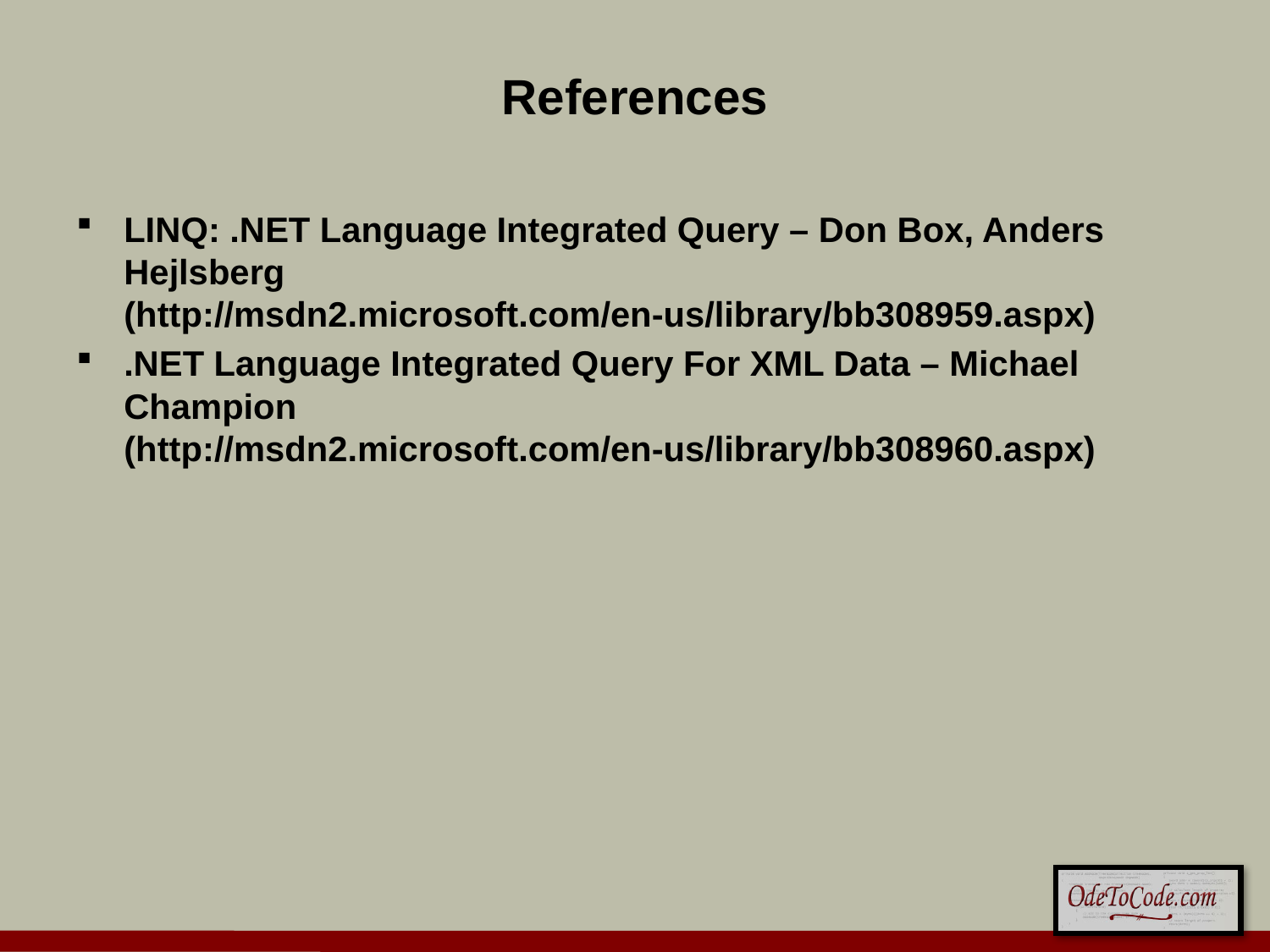

# References
LINQ: .NET Language Integrated Query – Don Box, Anders Hejlsberg (http://msdn2.microsoft.com/en-us/library/bb308959.aspx)
.NET Language Integrated Query For XML Data – Michael Champion (http://msdn2.microsoft.com/en-us/library/bb308960.aspx)